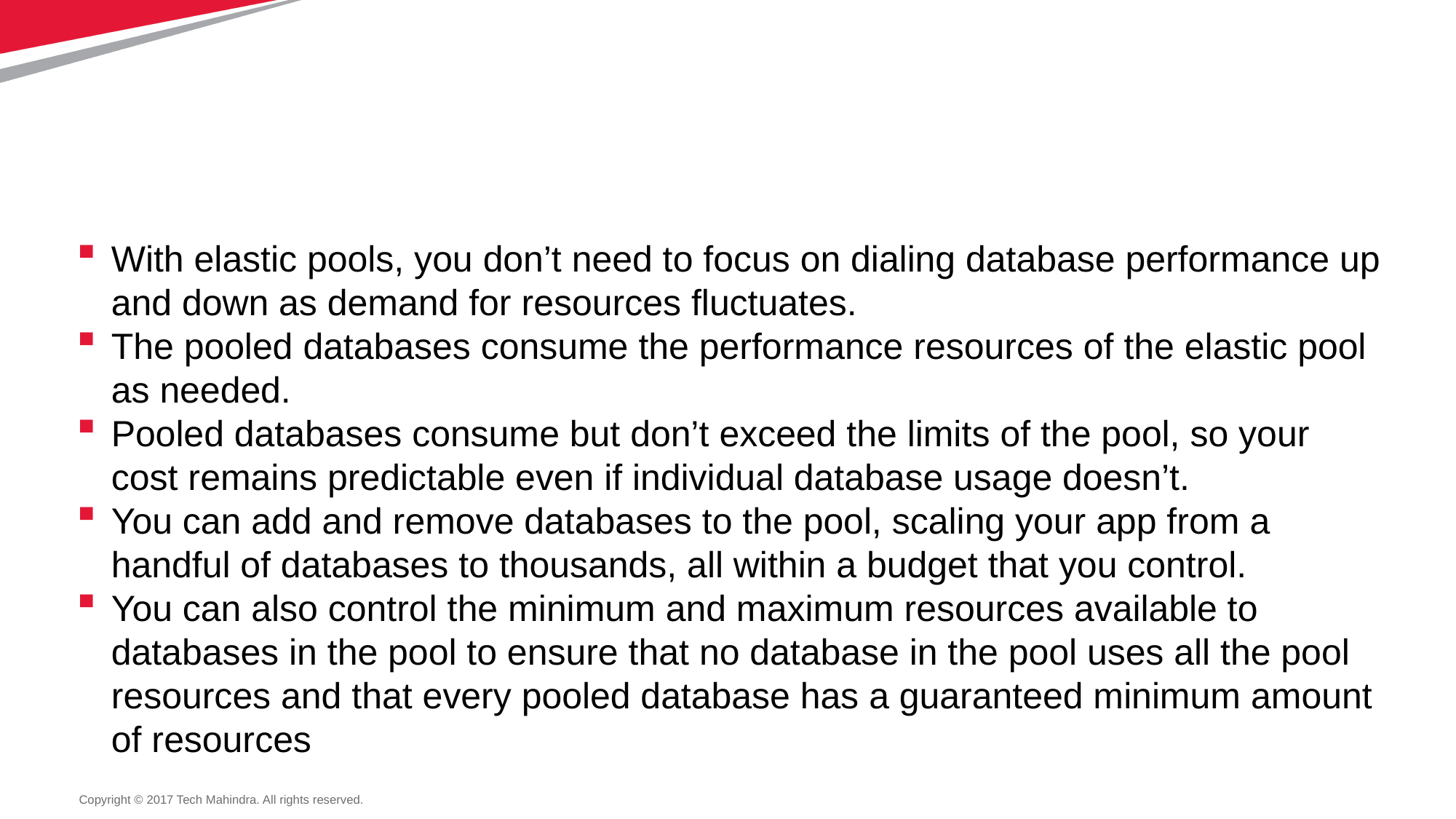

#
With elastic pools, you don’t need to focus on dialing database performance up and down as demand for resources fluctuates.
The pooled databases consume the performance resources of the elastic pool as needed.
Pooled databases consume but don’t exceed the limits of the pool, so your cost remains predictable even if individual database usage doesn’t.
You can add and remove databases to the pool, scaling your app from a handful of databases to thousands, all within a budget that you control.
You can also control the minimum and maximum resources available to databases in the pool to ensure that no database in the pool uses all the pool resources and that every pooled database has a guaranteed minimum amount of resources